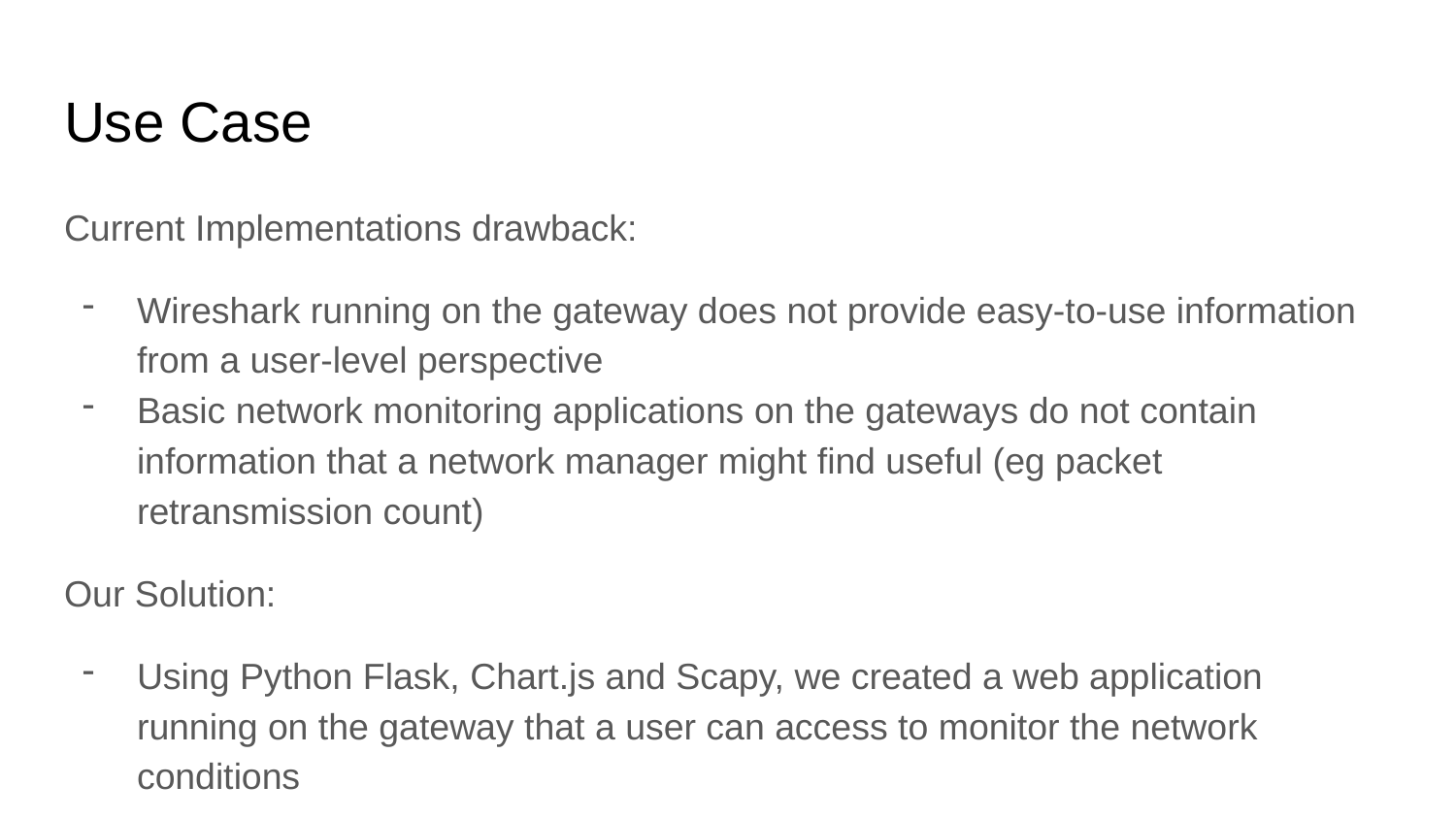

# Use Case
Current Implementations drawback:
Wireshark running on the gateway does not provide easy-to-use information from a user-level perspective
Basic network monitoring applications on the gateways do not contain information that a network manager might find useful (eg packet retransmission count)
Our Solution:
Using Python Flask, Chart.js and Scapy, we created a web application running on the gateway that a user can access to monitor the network conditions